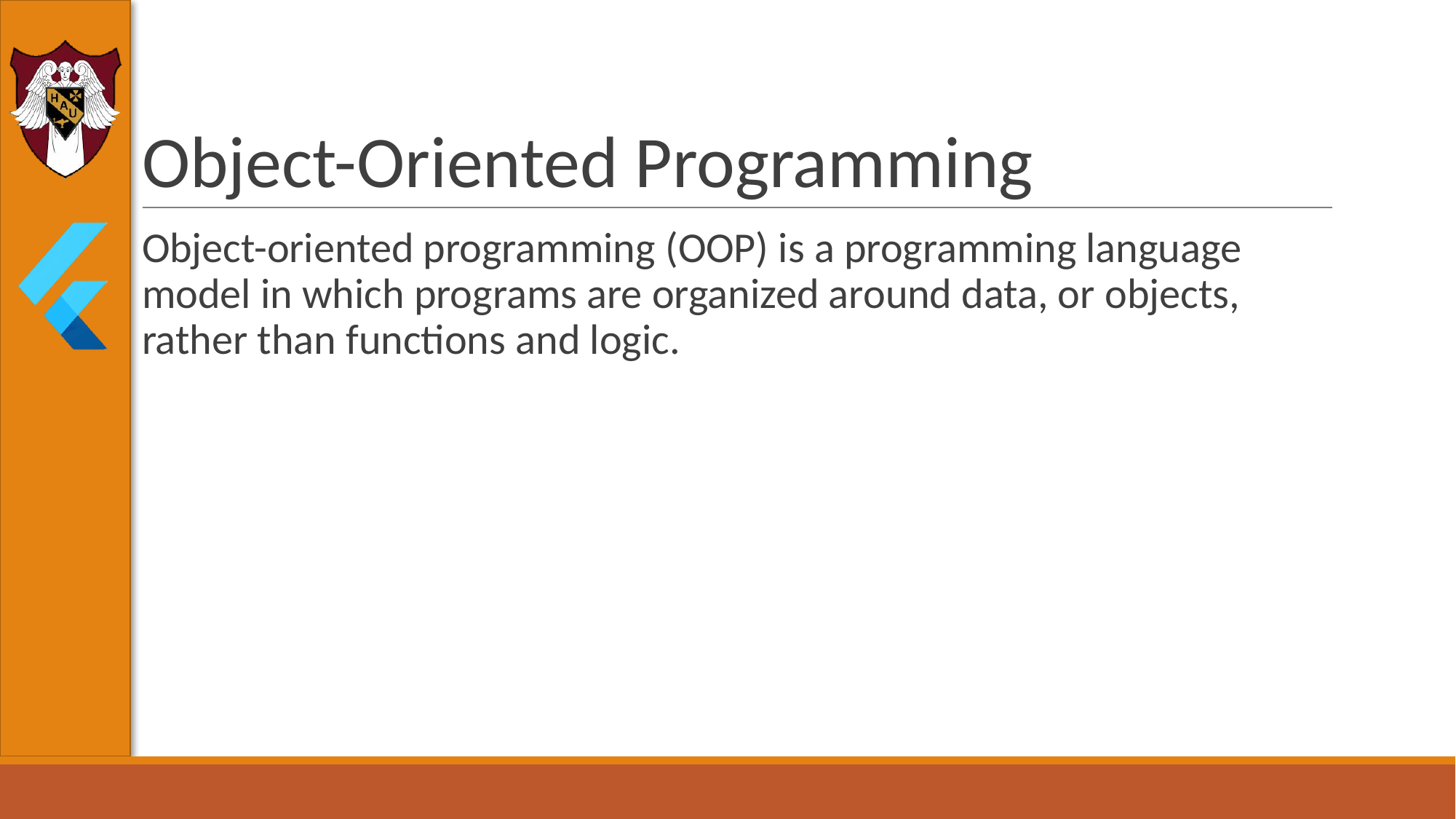

# Object-Oriented Programming
Object-oriented programming (OOP) is a programming language model in which programs are organized around data, or objects, rather than functions and logic.